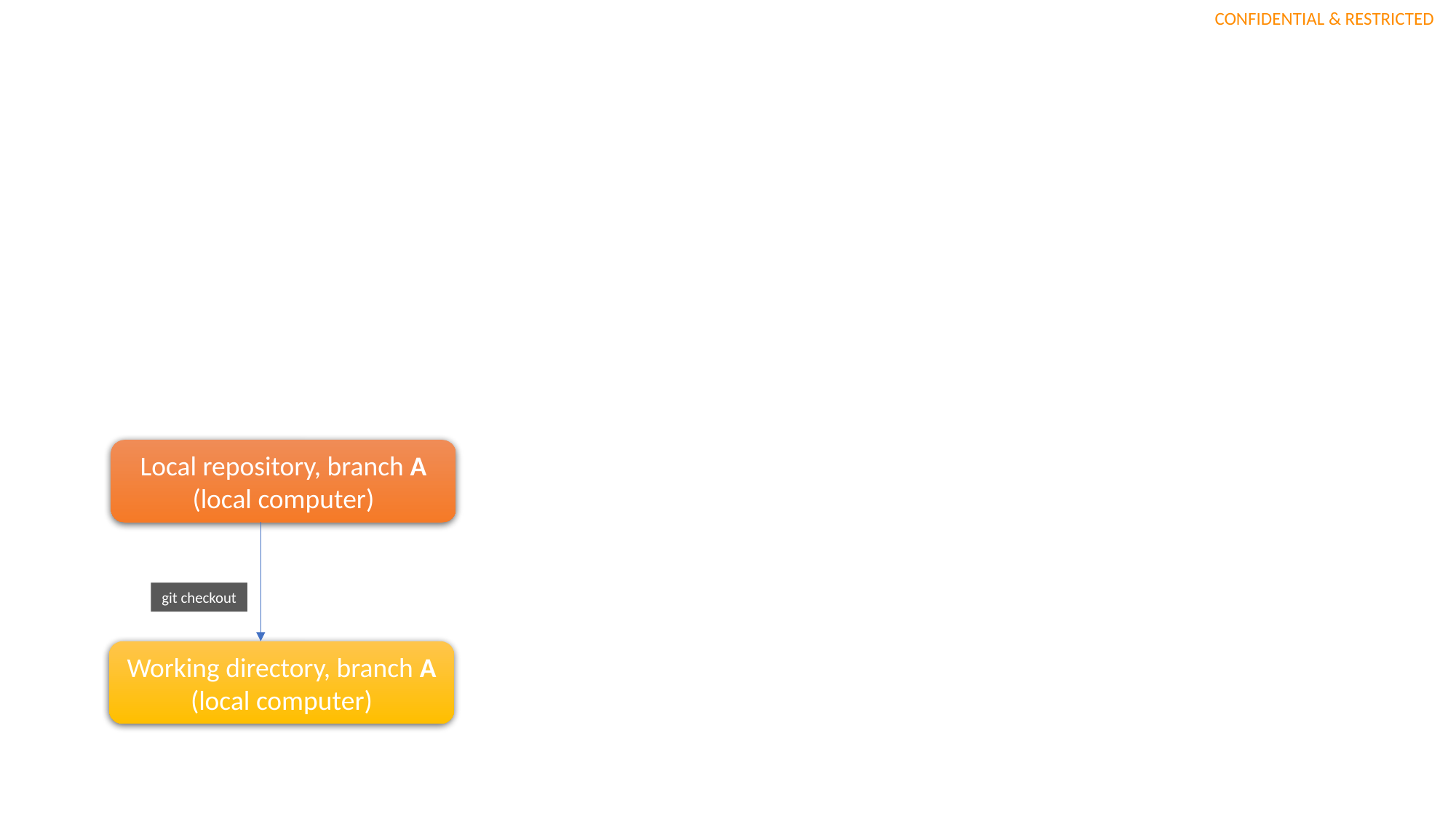

Local repository, branch A
(local computer)
git checkout
Working directory, branch A
(local computer)